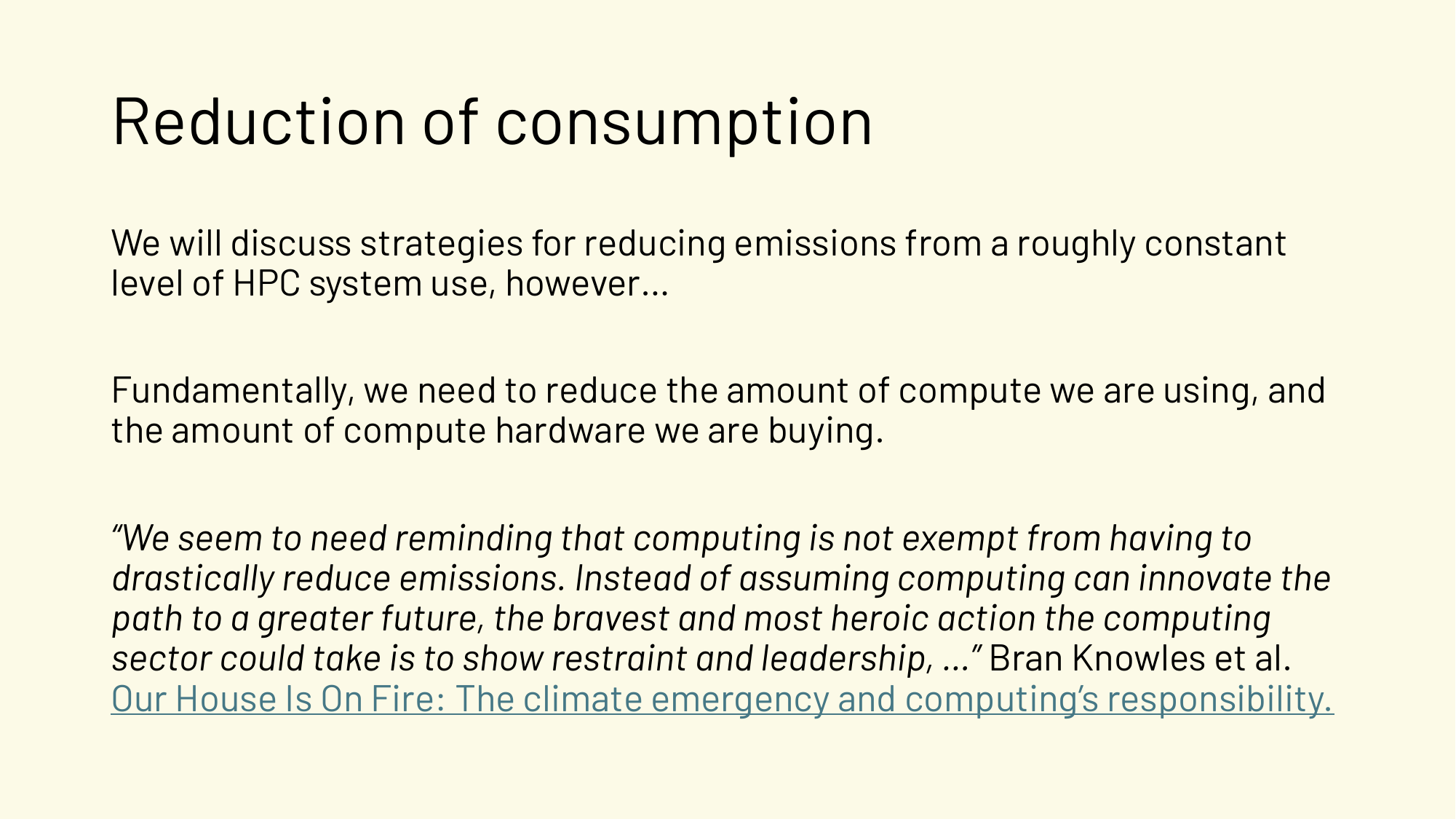

# Reduction of consumption
We will discuss strategies for reducing emissions from a roughly constant level of HPC system use, however…

Fundamentally, we need to reduce the amount of compute we are using, and the amount of compute hardware we are buying.

“We seem to need reminding that computing is not exempt from having to drastically reduce emissions. Instead of assuming computing can innovate the path to a greater future, the bravest and most heroic action the computing sector could take is to show restraint and leadership, …” Bran Knowles et al. Our House Is On Fire: The climate emergency and computing’s responsibility.